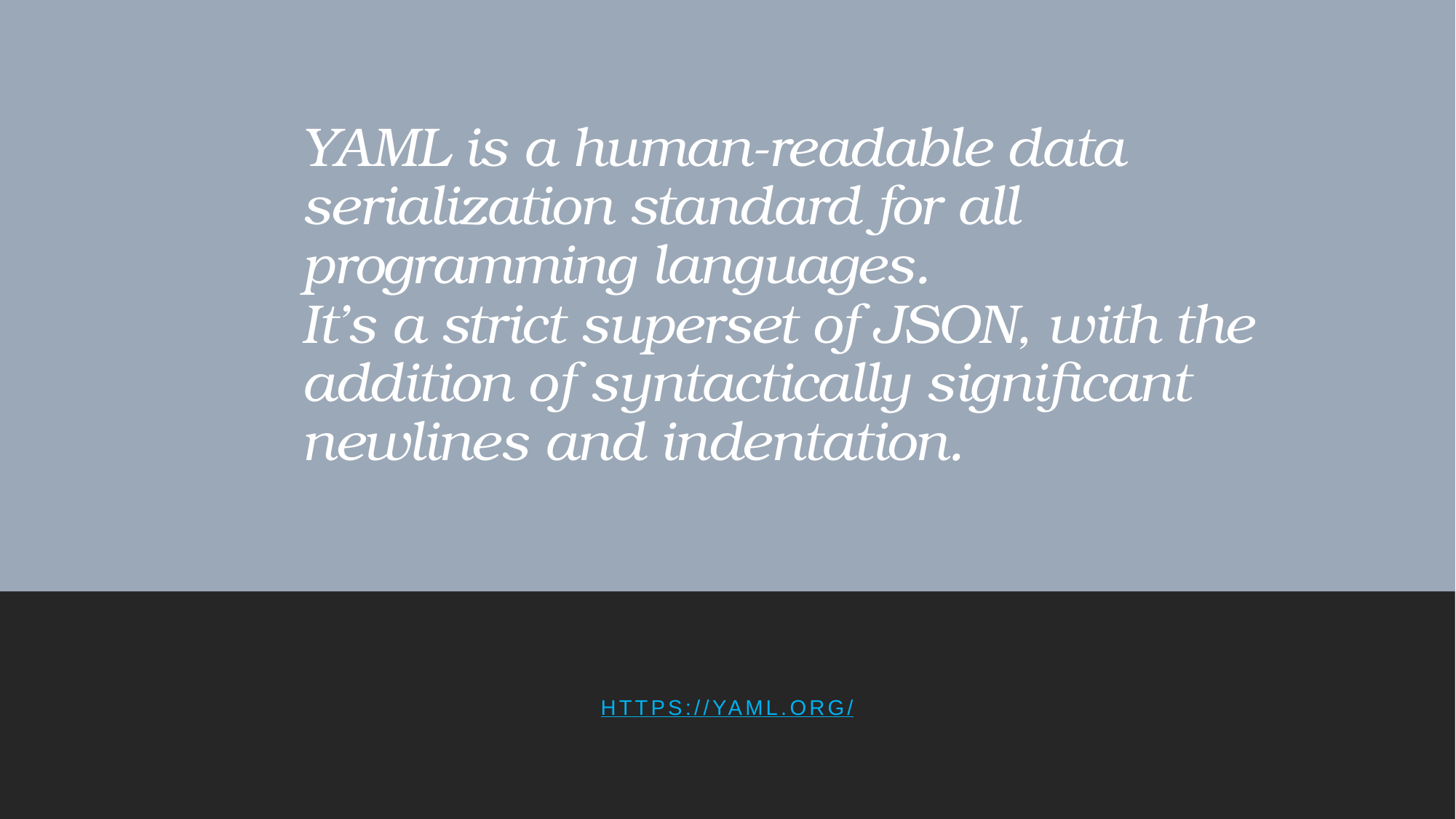

# YAML is a human-readable data serialization standard for all programming languages. It’s a strict superset of JSON, with the addition of syntactically significant newlines and indentation.
https://yaml.org/